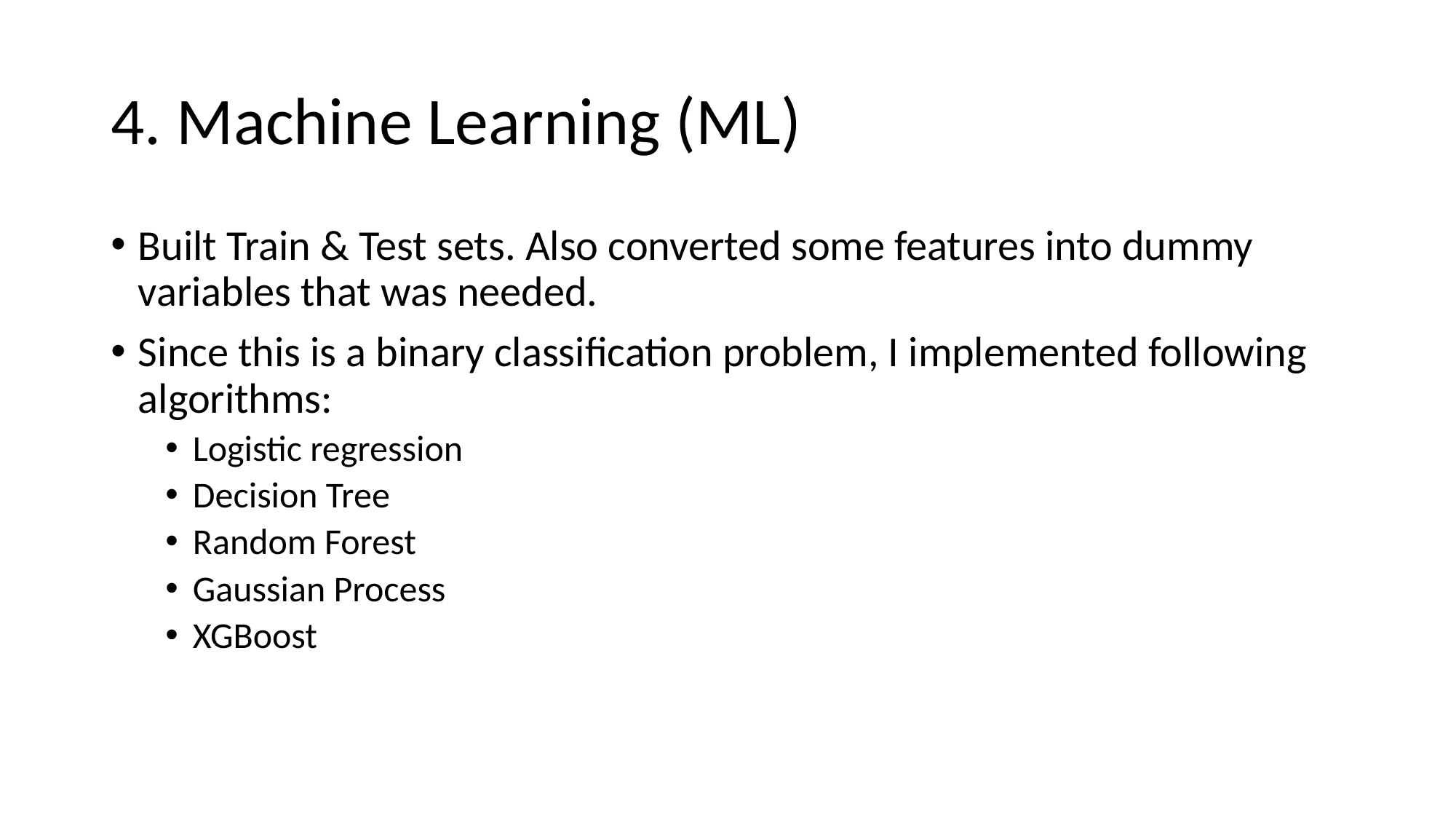

# 4. Machine Learning (ML)
Built Train & Test sets. Also converted some features into dummy variables that was needed.
Since this is a binary classification problem, I implemented following algorithms:
Logistic regression
Decision Tree
Random Forest
Gaussian Process
XGBoost